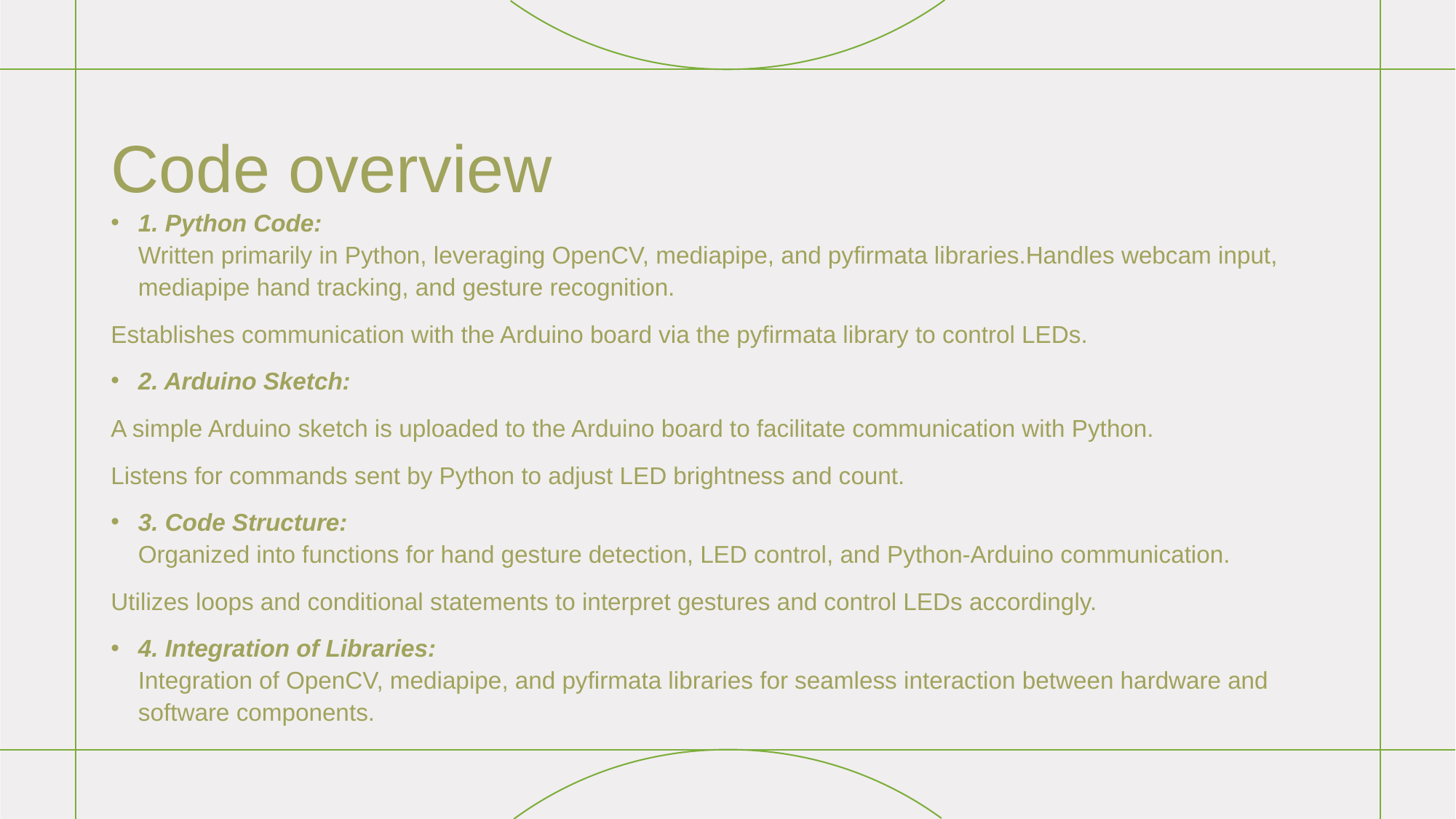

# Code overview
1. Python Code:
Written primarily in Python, leveraging OpenCV, mediapipe, and pyfirmata libraries.Handles webcam input, mediapipe hand tracking, and gesture recognition.
Establishes communication with the Arduino board via the pyfirmata library to control LEDs.
2. Arduino Sketch:
A simple Arduino sketch is uploaded to the Arduino board to facilitate communication with Python.
Listens for commands sent by Python to adjust LED brightness and count.
3. Code Structure:
Organized into functions for hand gesture detection, LED control, and Python-Arduino communication.
Utilizes loops and conditional statements to interpret gestures and control LEDs accordingly.
4. Integration of Libraries:
Integration of OpenCV, mediapipe, and pyfirmata libraries for seamless interaction between hardware and software components.